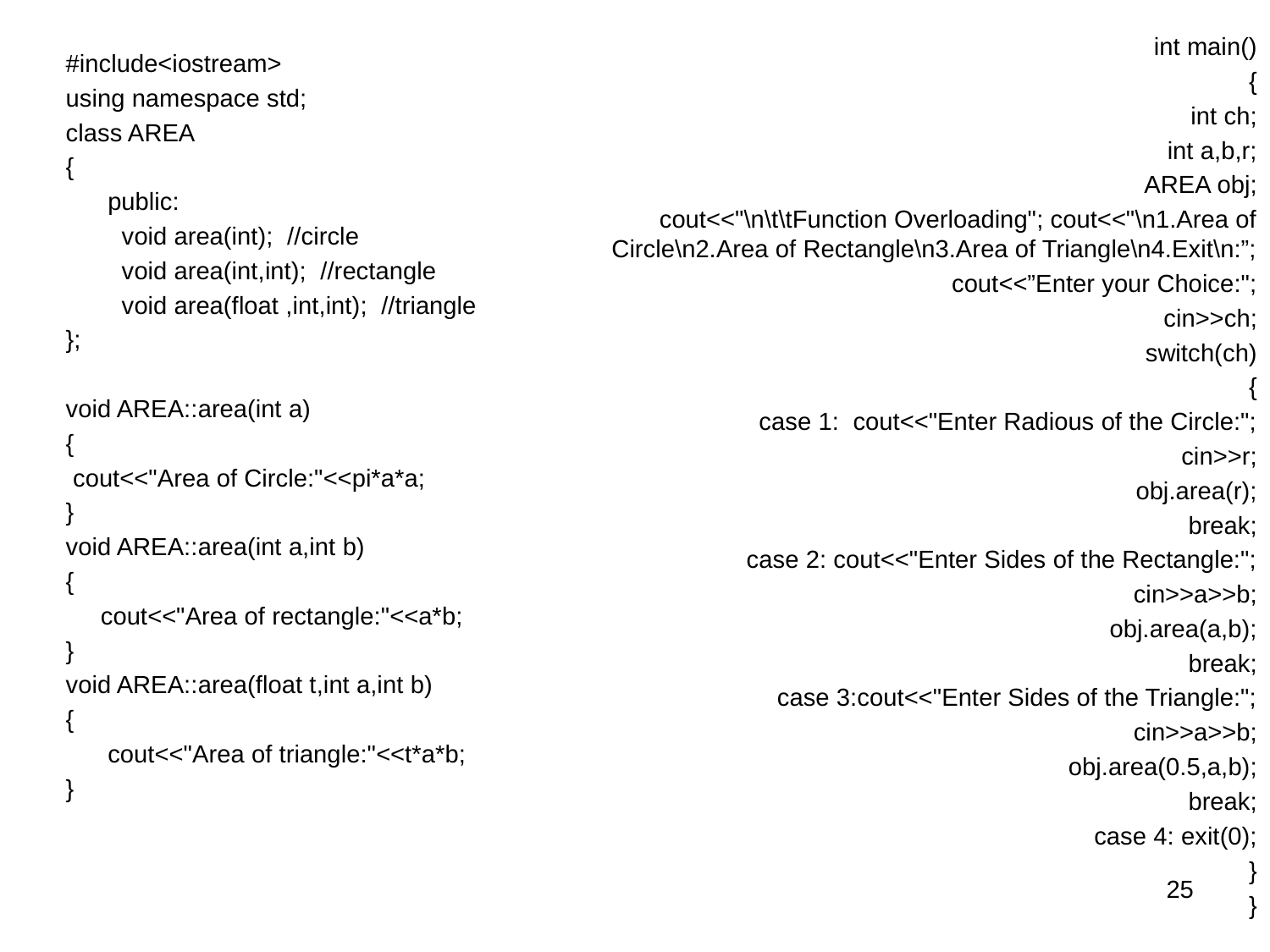

#

int main()
{
     int ch;
     int a,b,r;
     AREA obj;
     cout<<"\n\t\tFunction Overloading"; cout<<"\n1.Area of Circle\n2.Area of Rectangle\n3.Area of Triangle\n4.Exit\n:”;
     cout<<”Enter your Choice:";
     cin>>ch;
     switch(ch)
     {
      case 1:  cout<<"Enter Radious of the Circle:";
                cin>>r;
                obj.area(r);
                break;
    case 2: cout<<"Enter Sides of the Rectangle:";
                cin>>a>>b;
                obj.area(a,b);
                break;
      case 3:cout<<"Enter Sides of the Triangle:";
                cin>>a>>b;
                obj.area(0.5,a,b);
                break;
              case 4: exit(0);
     }
}

#include<iostream>
using namespace std;
class AREA
{
      public:
        void area(int);  //circle
        void area(int,int);  //rectangle
        void area(float ,int,int);  //triangle
};

void AREA::area(int a)
{
 cout<<"Area of Circle:"<<pi*a*a;
}
void AREA::area(int a,int b)
{
     cout<<"Area of rectangle:"<<a*b;
}
void AREA::area(float t,int a,int b)
{
      cout<<"Area of triangle:"<<t*a*b;
}

25